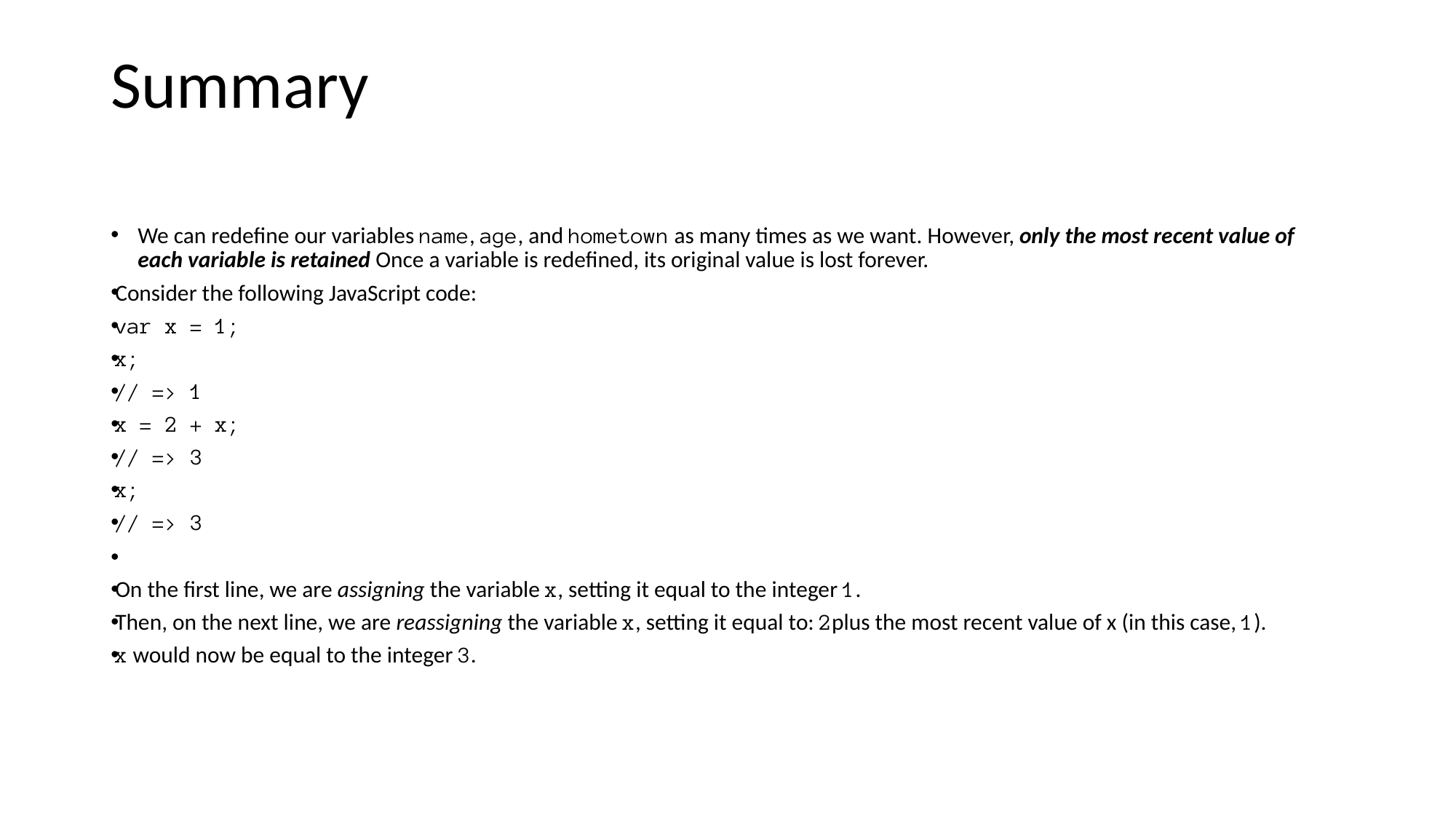

# Summary

We can redefine our variables name, age, and hometown as many times as we want. However, only the most recent value of each variable is retained Once a variable is redefined, its original value is lost forever.
Consider the following JavaScript code:
var x = 1;
x;
// => 1
x = 2 + x;
// => 3
x;
// => 3

On the first line, we are assigning the variable x, setting it equal to the integer 1.
Then, on the next line, we are reassigning the variable x, setting it equal to: 2plus the most recent value of x (in this case, 1).
x would now be equal to the integer 3.